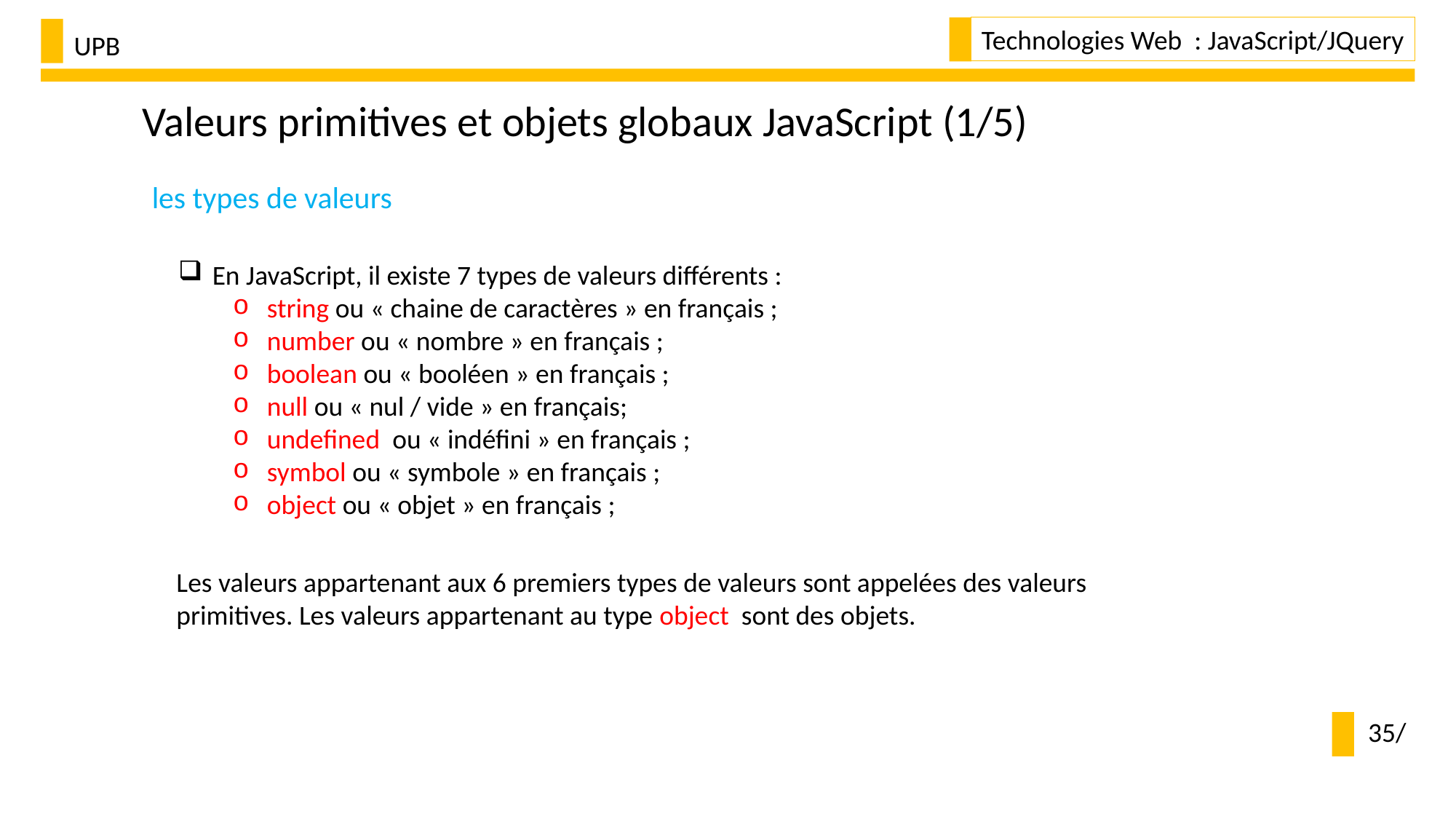

Technologies Web  : JavaScript/JQuery

UPB

Valeurs primitives et objets globaux JavaScript (1/5)
les types de valeurs
En JavaScript, il existe 7 types de valeurs différents :
string ou « chaine de caractères » en français ;
number ou « nombre » en français ;
boolean ou « booléen » en français ;
null ou « nul / vide » en français;
undefined  ou « indéfini » en français ;
symbol ou « symbole » en français ;
object ou « objet » en français ;
Les valeurs appartenant aux 6 premiers types de valeurs sont appelées des valeurs primitives. Les valeurs appartenant au type object  sont des objets.
35/